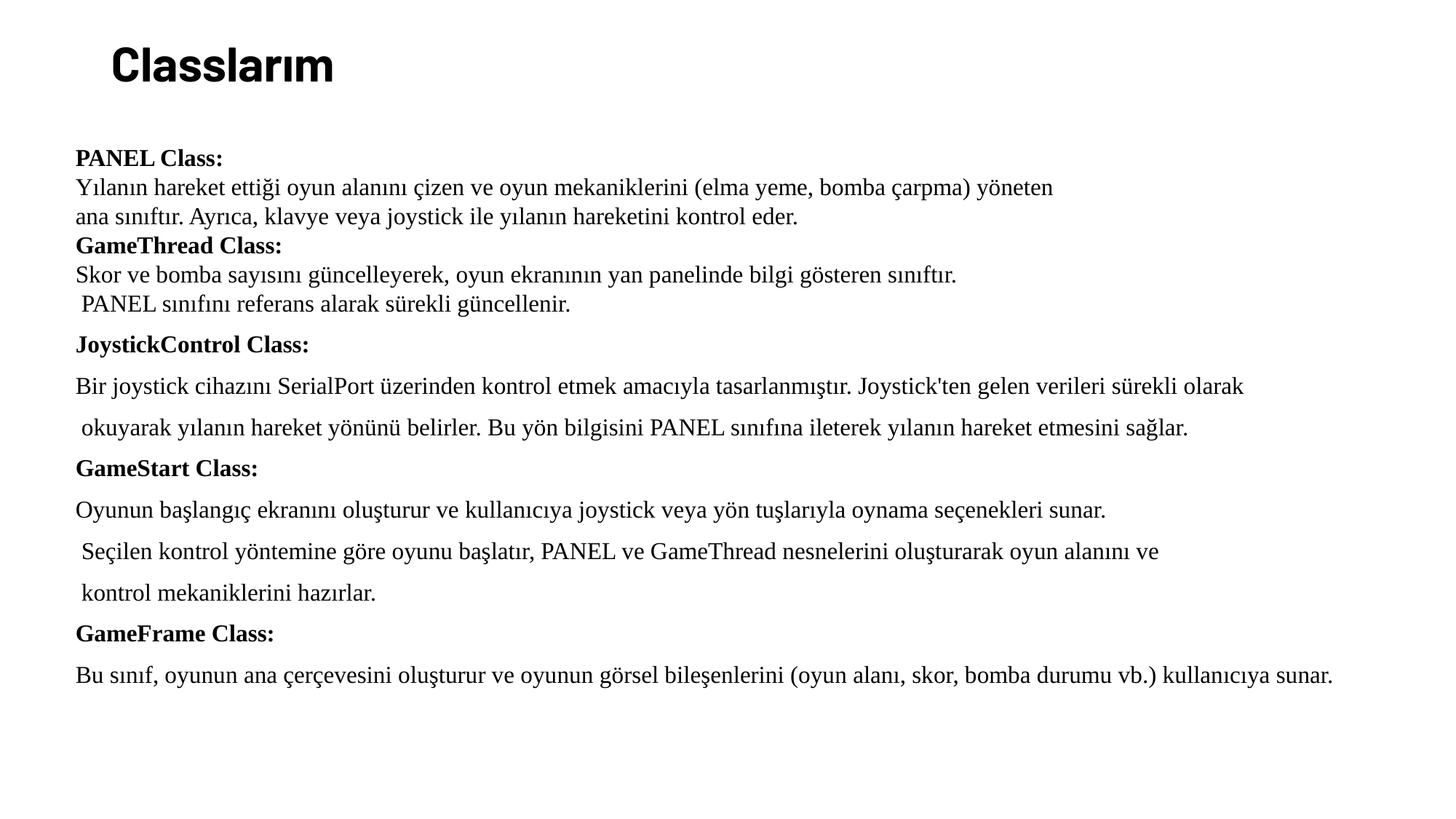

# Classlarım
PANEL Class:
Yılanın hareket ettiği oyun alanını çizen ve oyun mekaniklerini (elma yeme, bomba çarpma) yöneten
ana sınıftır. Ayrıca, klavye veya joystick ile yılanın hareketini kontrol eder.
GameThread Class:
Skor ve bomba sayısını güncelleyerek, oyun ekranının yan panelinde bilgi gösteren sınıftır.
 PANEL sınıfını referans alarak sürekli güncellenir.
JoystickControl Class:
Bir joystick cihazını SerialPort üzerinden kontrol etmek amacıyla tasarlanmıştır. Joystick'ten gelen verileri sürekli olarak
 okuyarak yılanın hareket yönünü belirler. Bu yön bilgisini PANEL sınıfına ileterek yılanın hareket etmesini sağlar.
GameStart Class:
Oyunun başlangıç ekranını oluşturur ve kullanıcıya joystick veya yön tuşlarıyla oynama seçenekleri sunar.
 Seçilen kontrol yöntemine göre oyunu başlatır, PANEL ve GameThread nesnelerini oluşturarak oyun alanını ve
 kontrol mekaniklerini hazırlar.
GameFrame Class:
Bu sınıf, oyunun ana çerçevesini oluşturur ve oyunun görsel bileşenlerini (oyun alanı, skor, bomba durumu vb.) kullanıcıya sunar.